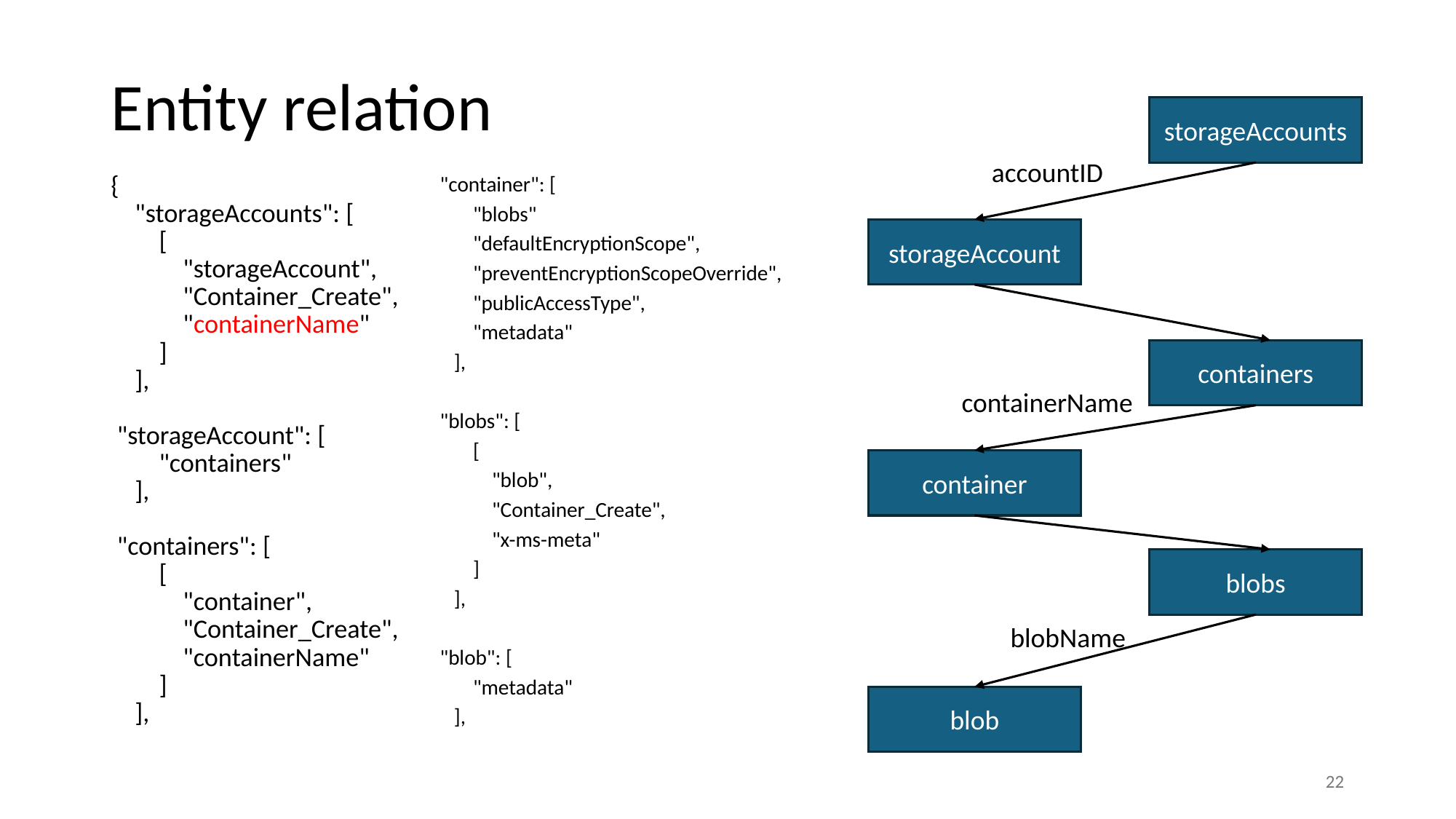

# Entity relation
storageAccounts
accountID
{
    "storageAccounts": [
        [
            "storageAccount",
            "Container_Create",
            "containerName"
        ]
    ],

 "storageAccount": [
        "containers"
    ],

 "containers": [
        [
            "container",
            "Container_Create",
            "containerName"
        ]
    ],
 "container": [
        "blobs"
        "defaultEncryptionScope",
        "preventEncryptionScopeOverride",
        "publicAccessType",
        "metadata"
    ],

 "blobs": [
        [
            "blob",
            "Container_Create",
            "x-ms-meta"
        ]
    ],

 "blob": [
        "metadata"
    ],
storageAccount
containers
containerName
container
blobs
blobName
blob
22